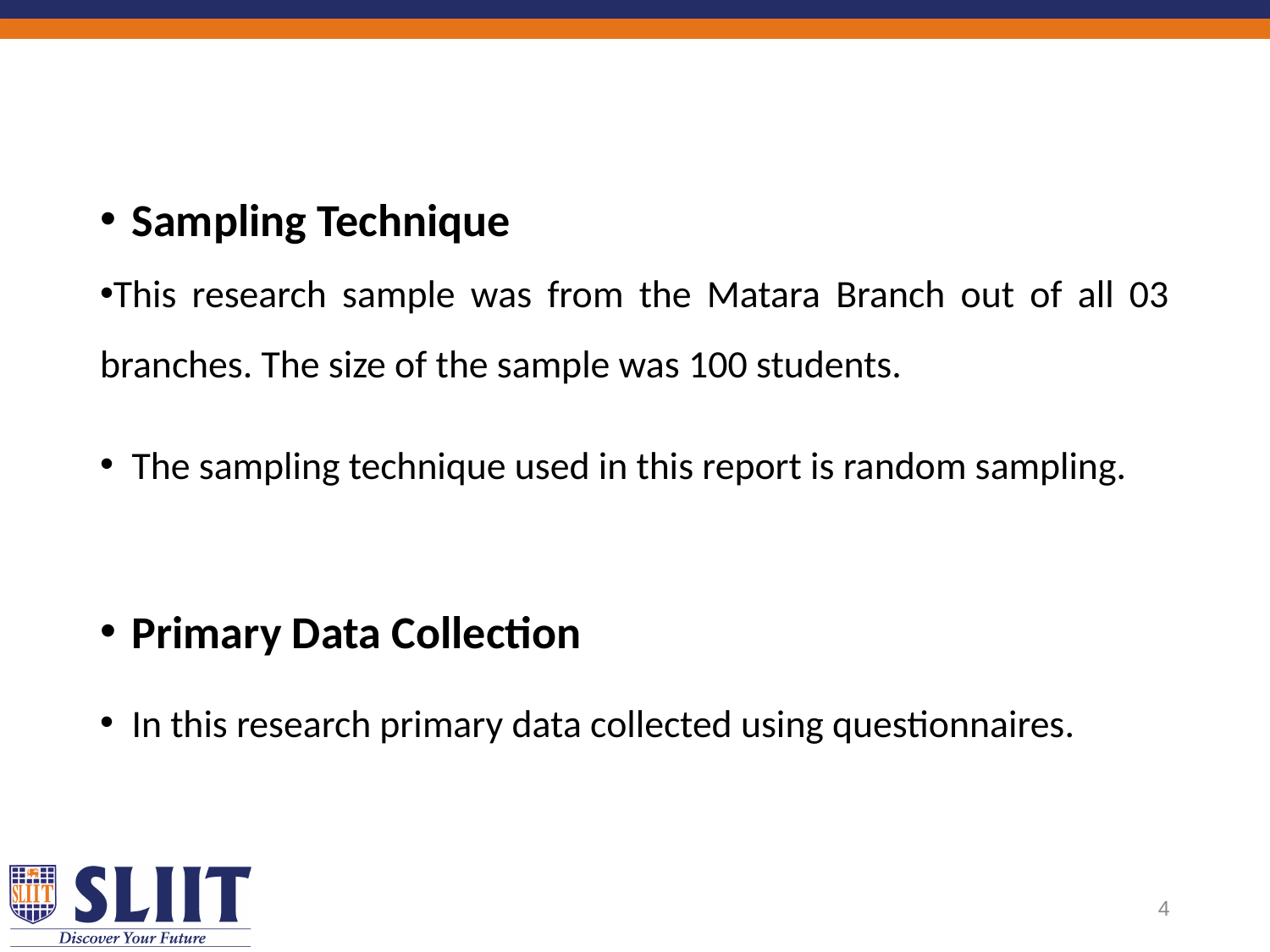

Sampling Technique
This research sample was from the Matara Branch out of all 03 branches. The size of the sample was 100 students.
The sampling technique used in this report is random sampling.

Primary Data Collection
In this research primary data collected using questionnaires.

4